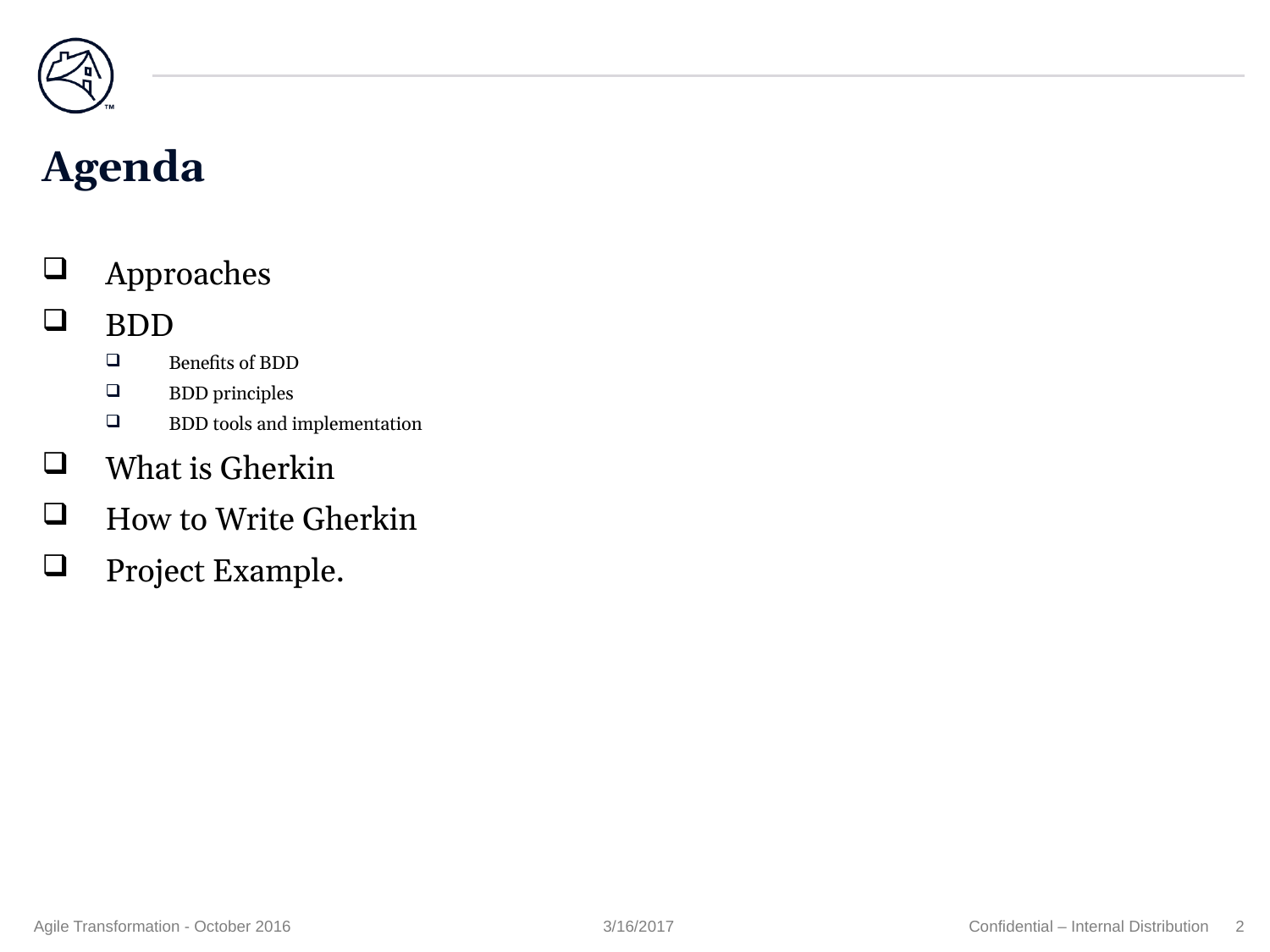

# Agenda
Approaches
BDD
Benefits of BDD
BDD principles
BDD tools and implementation
What is Gherkin
How to Write Gherkin
Project Example.
Agile Transformation - October 2016